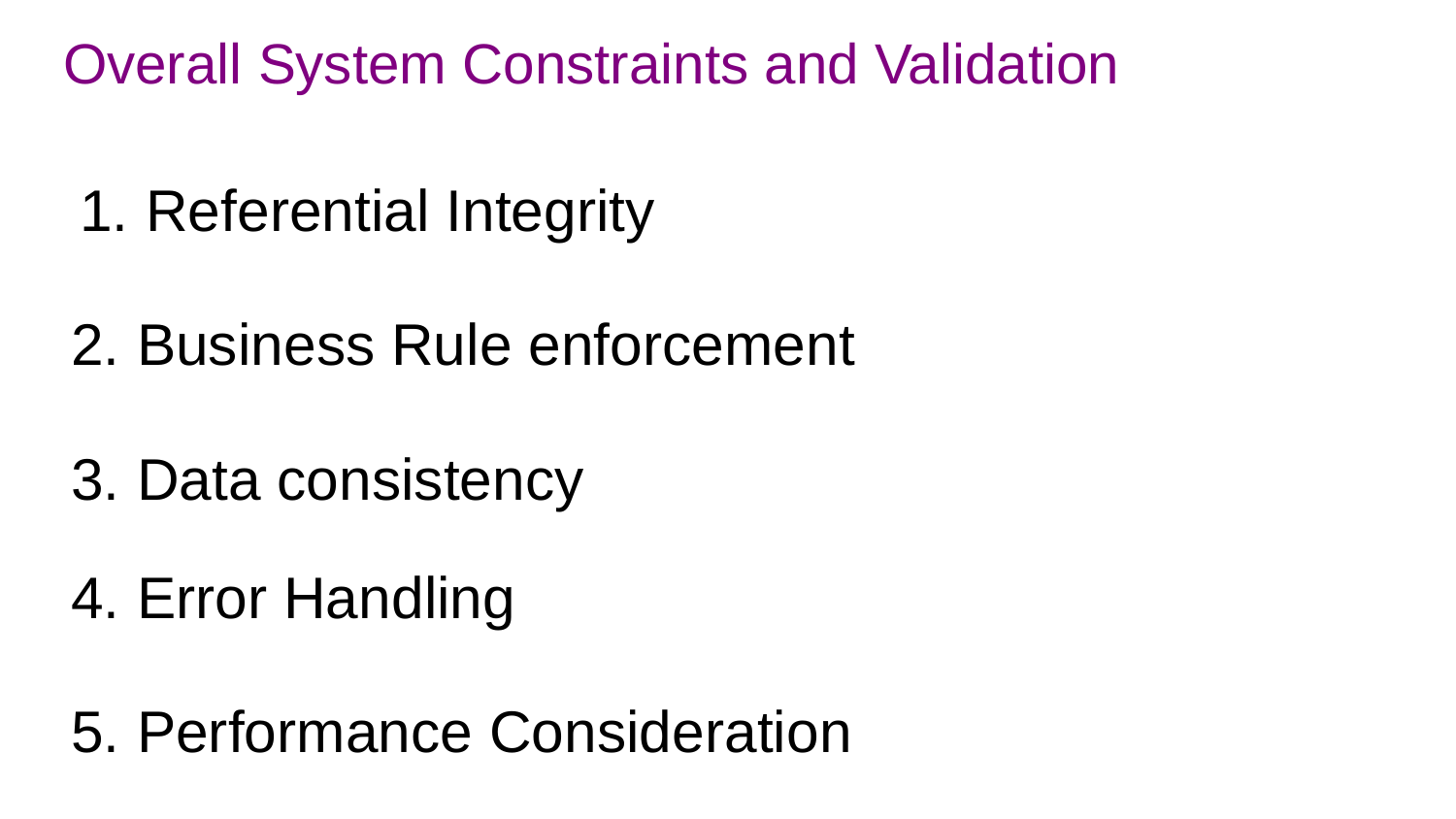

Overall System Constraints and Validation
# Referential Integrity
Business Rule enforcement
Data consistency
Error Handling
Performance Consideration